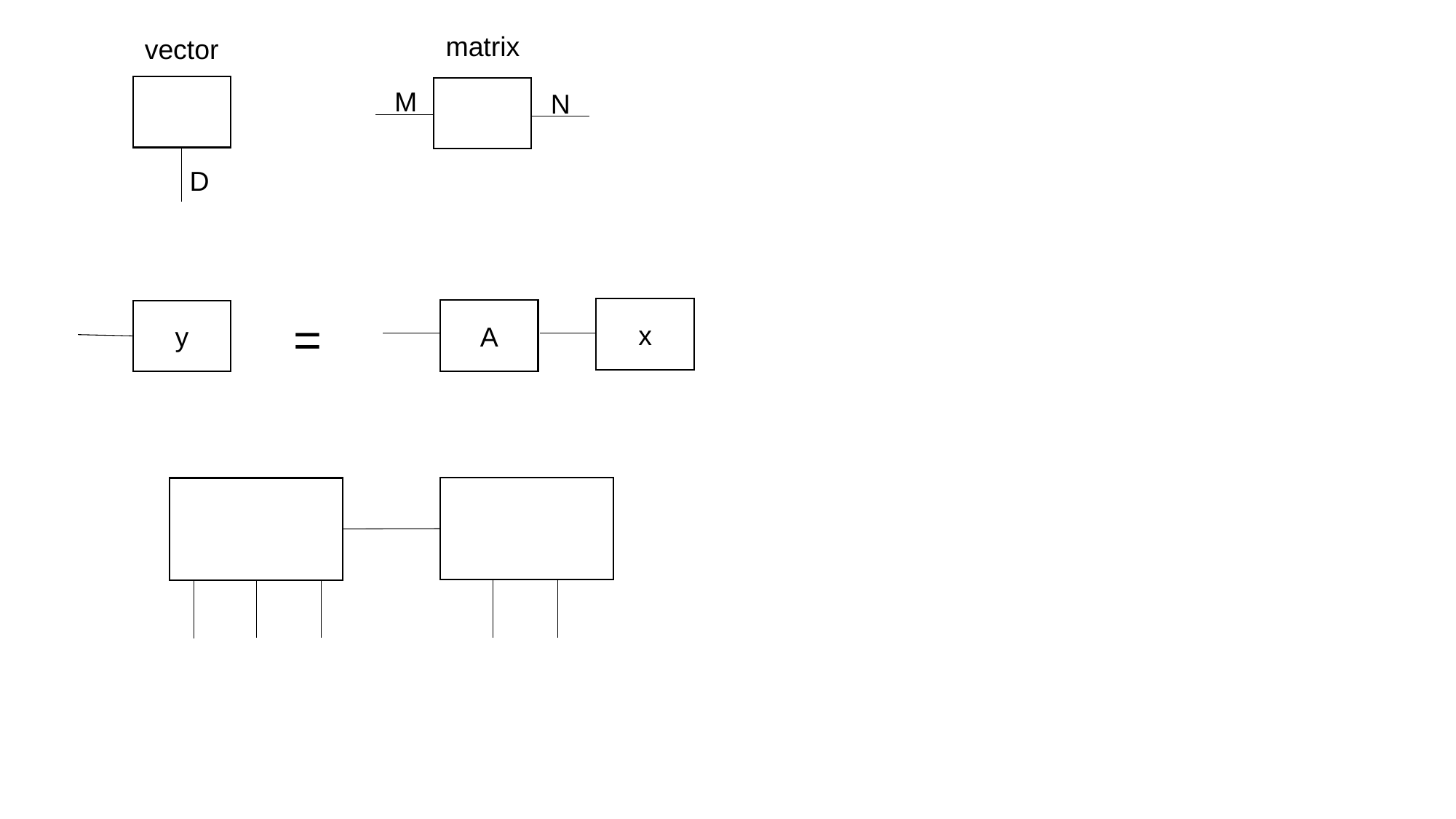

matrix
vector

M
N
D
x
A
y
=